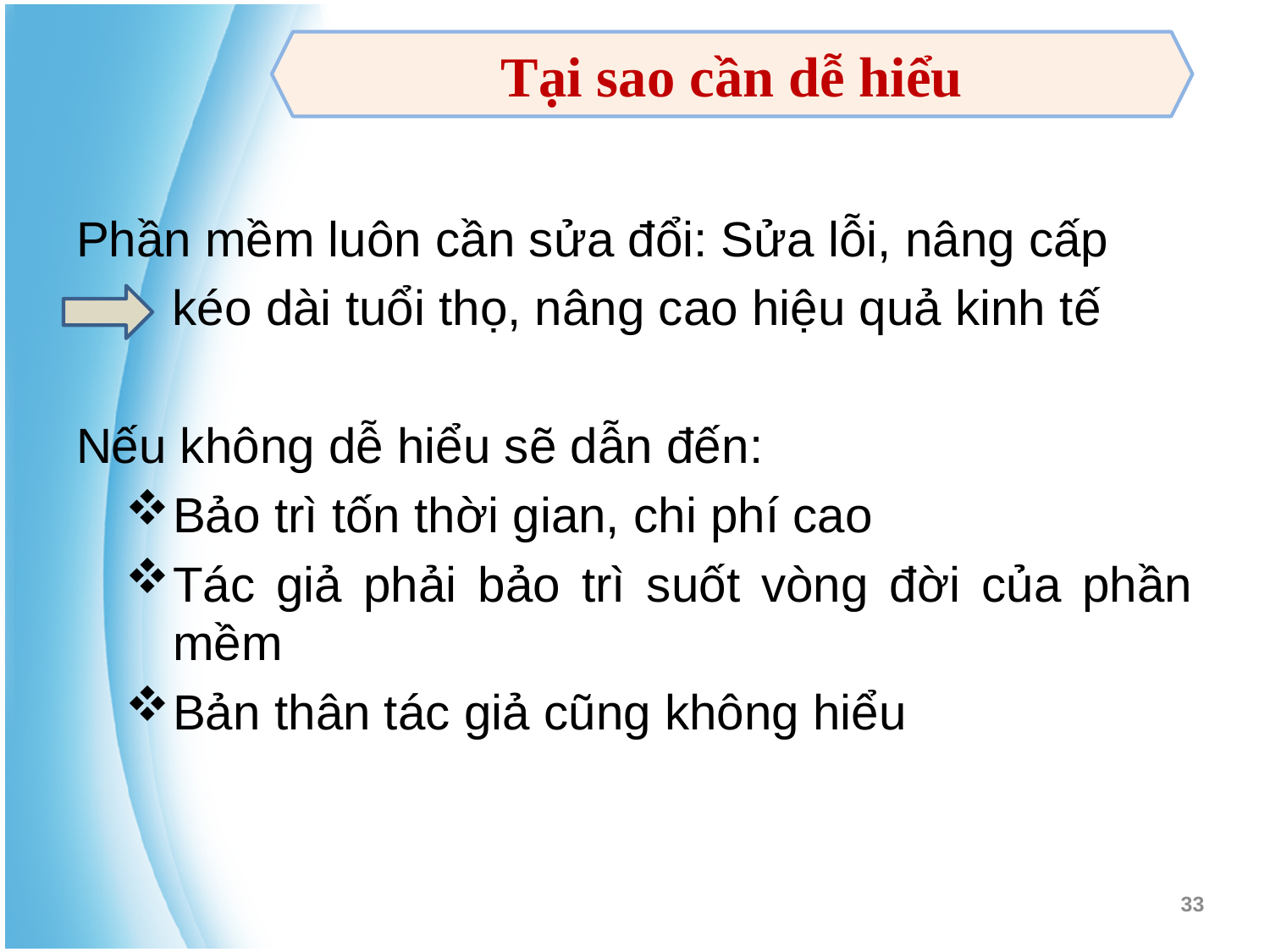

Tại sao cần dễ hiểu
Phần mềm luôn cần sửa đổi: Sửa lỗi, nâng cấp
       kéo dài tuổi thọ, nâng cao hiệu quả kinh tế

Nếu không dễ hiểu sẽ dẫn đến:
Bảo trì tốn thời gian, chi phí cao
Tác giả phải bảo trì suốt vòng đời của phần mềm
Bản thân tác giả cũng không hiểu

33